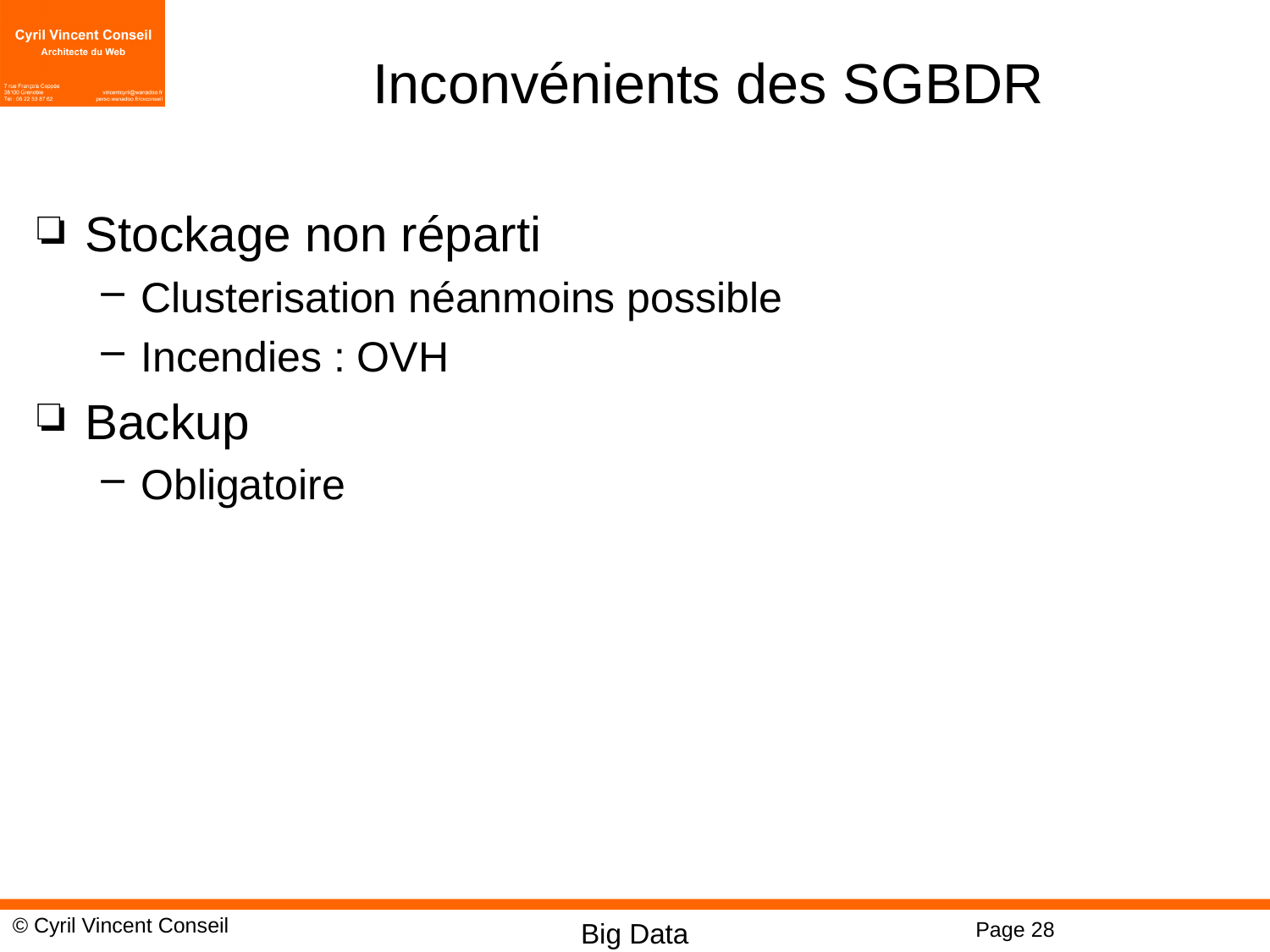

# Inconvénients des SGBDR
Stockage non réparti
Clusterisation néanmoins possible
Incendies : OVH
Backup
Obligatoire